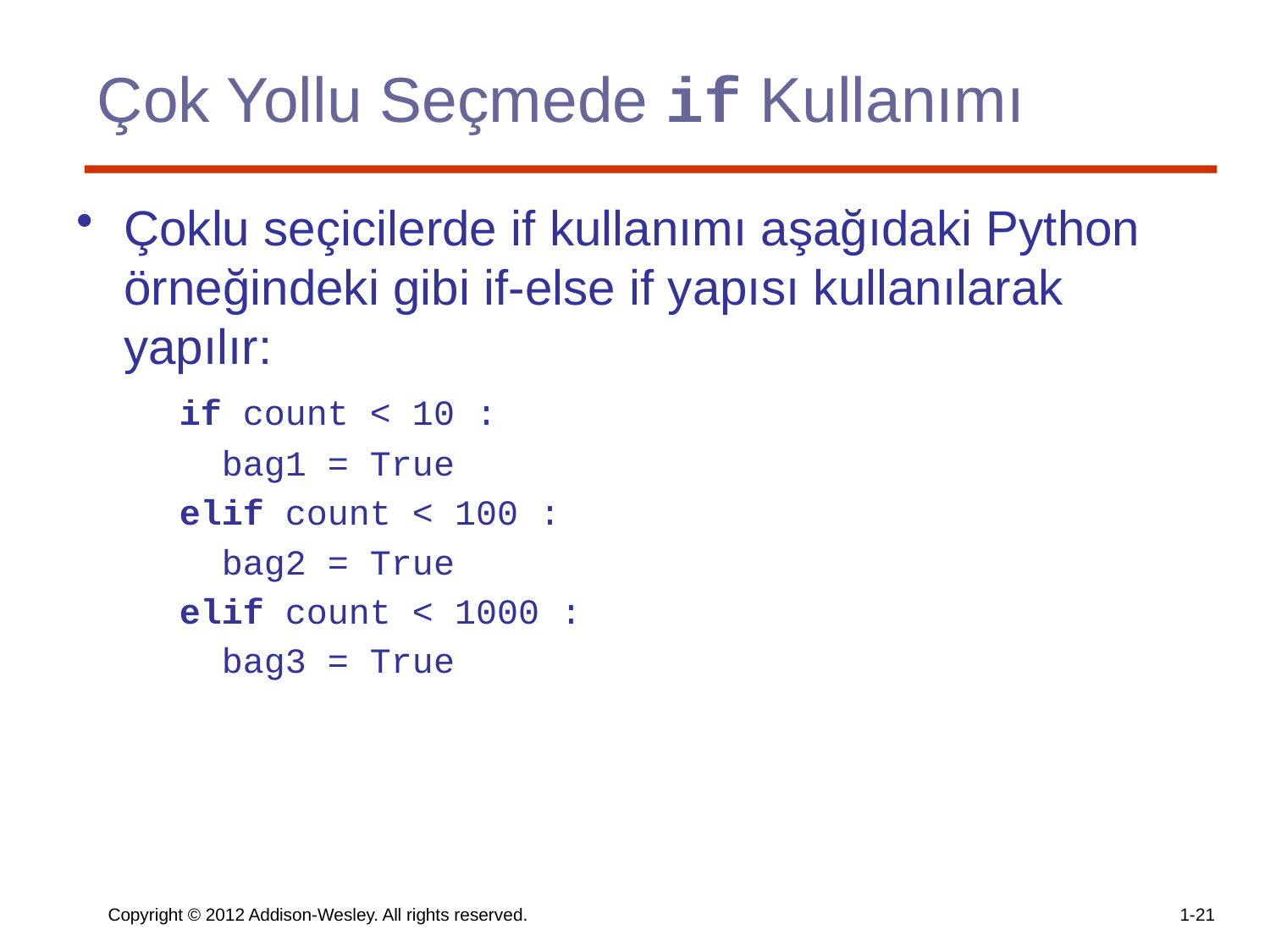

# Çok Yollu Seçmede if Kullanımı
Çoklu seçicilerde if kullanımı aşağıdaki Python örneğindeki gibi if-else if yapısı kullanılarak yapılır:
	if count < 10 :
 	  bag1 = True
	elif count < 100 :
	  bag2 = True
	elif count < 1000 :
	  bag3 = True
Copyright © 2012 Addison-Wesley. All rights reserved.
1-21